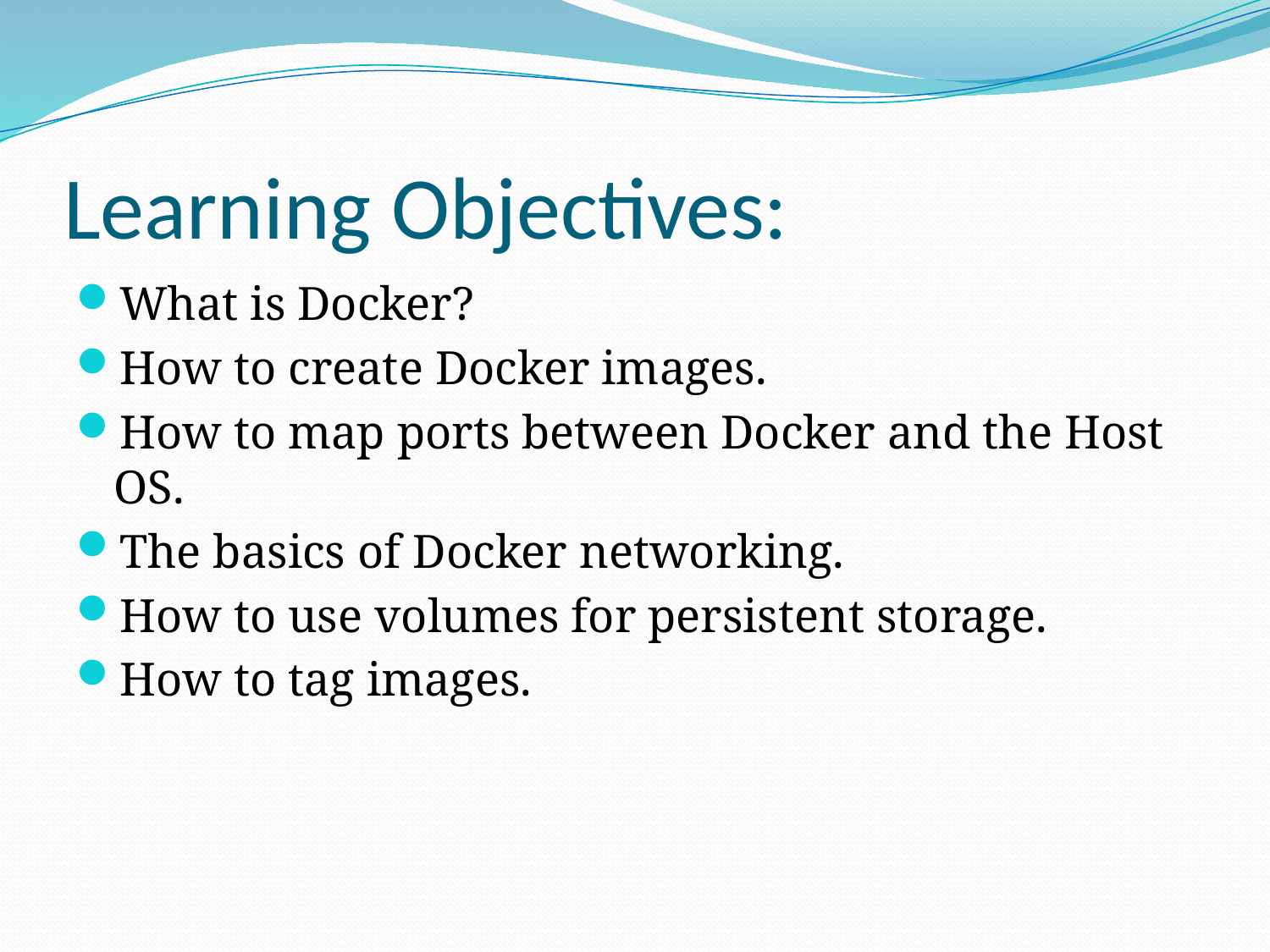

# Learning Objectives:
What is Docker?
How to create Docker images.
How to map ports between Docker and the Host OS.
The basics of Docker networking.
How to use volumes for persistent storage.
How to tag images.